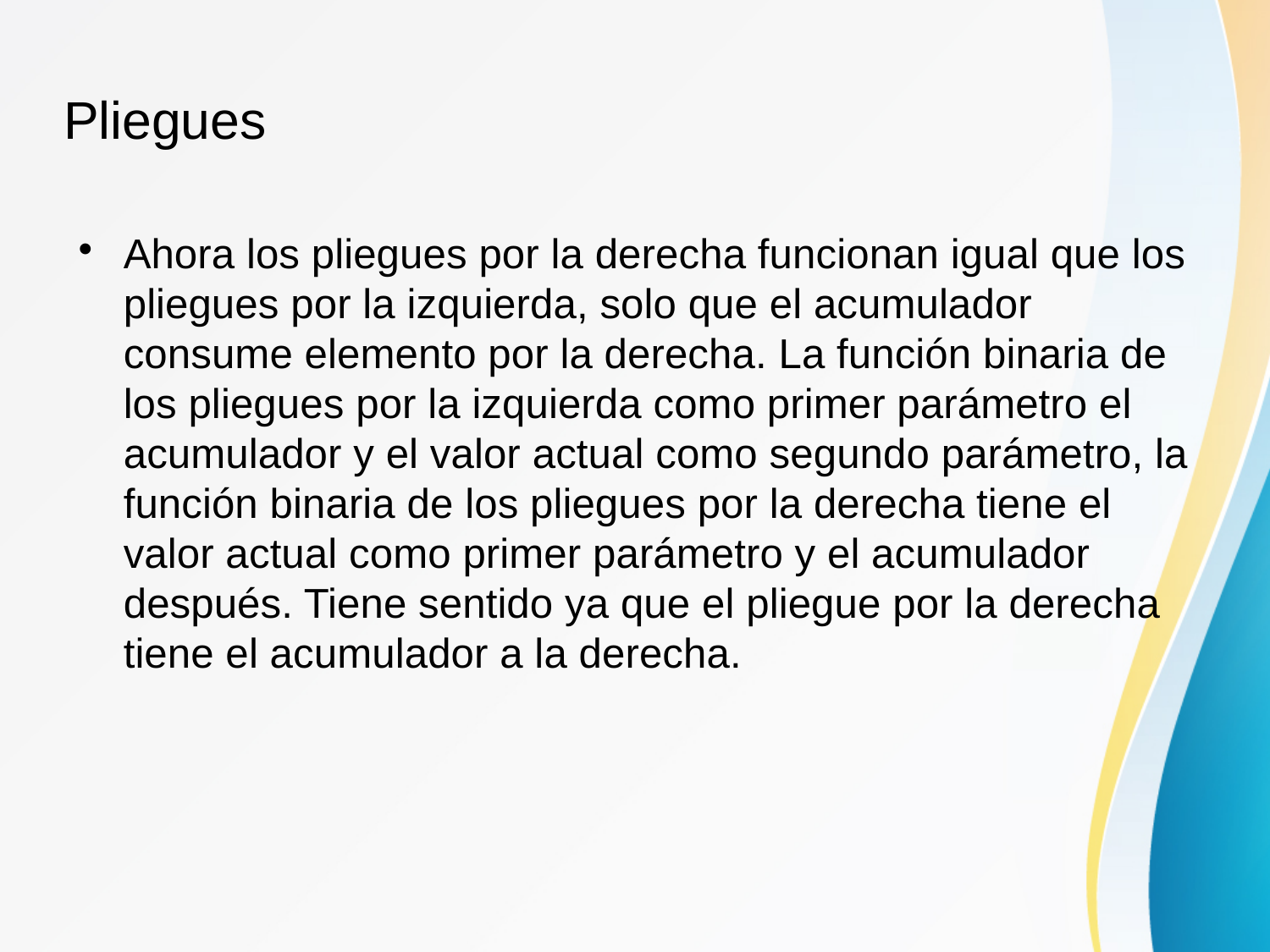

Pliegues
Ahora los pliegues por la derecha funcionan igual que los pliegues por la izquierda, solo que el acumulador consume elemento por la derecha. La función binaria de los pliegues por la izquierda como primer parámetro el acumulador y el valor actual como segundo parámetro, la función binaria de los pliegues por la derecha tiene el valor actual como primer parámetro y el acumulador después. Tiene sentido ya que el pliegue por la derecha tiene el acumulador a la derecha.